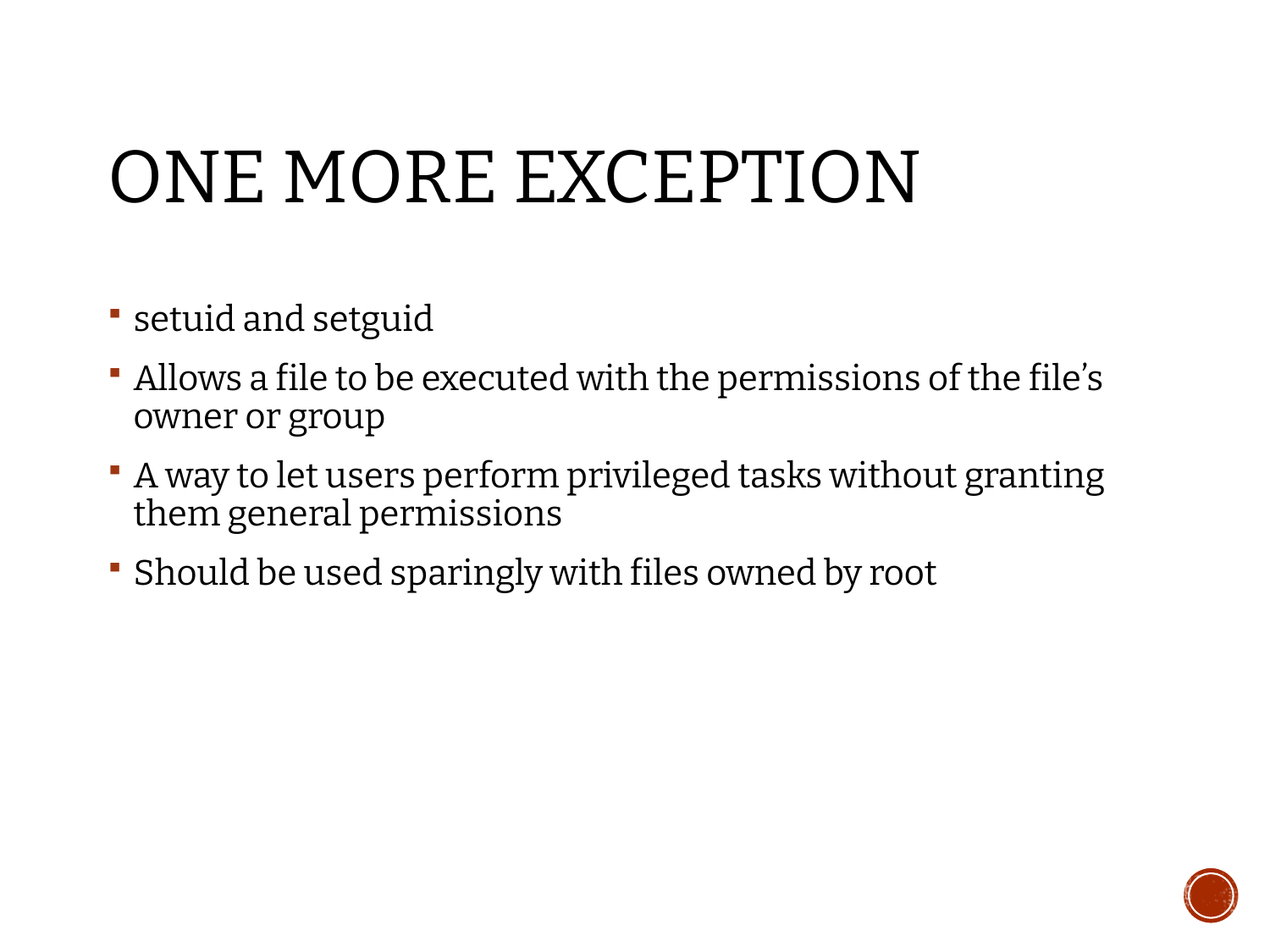

# One more exception
setuid and setguid
Allows a file to be executed with the permissions of the file’s owner or group
A way to let users perform privileged tasks without granting them general permissions
Should be used sparingly with files owned by root